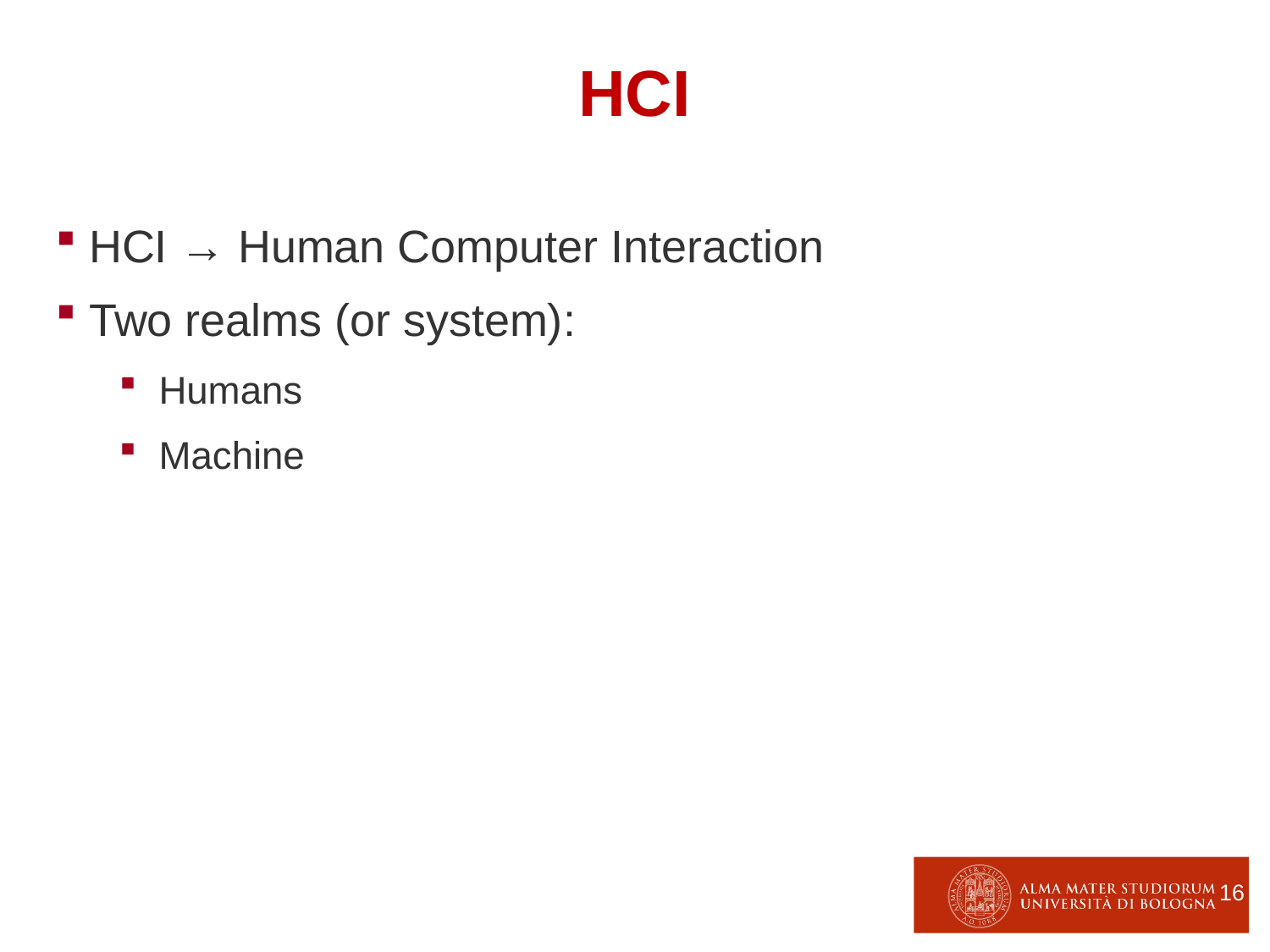

HCI
 HCI → Human Computer Interaction
 Two realms (or system):
Humans
Machine
16